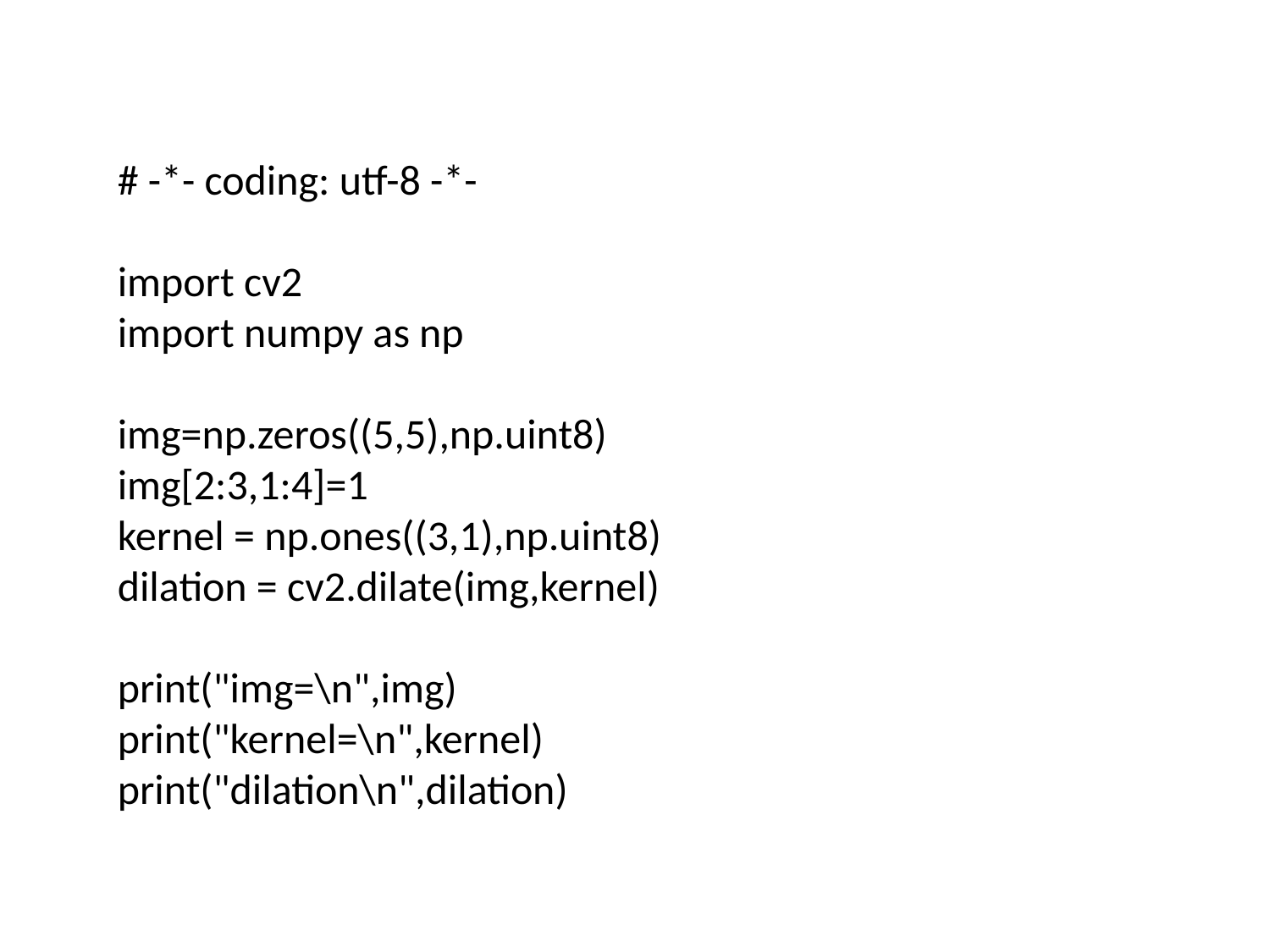

# -*- coding: utf-8 -*-

import cv2
import numpy as np

img=np.zeros((5,5),np.uint8)
img[2:3,1:4]=1
kernel = np.ones((3,1),np.uint8)
dilation = cv2.dilate(img,kernel)

print("img=\n",img)
print("kernel=\n",kernel)
print("dilation\n",dilation)